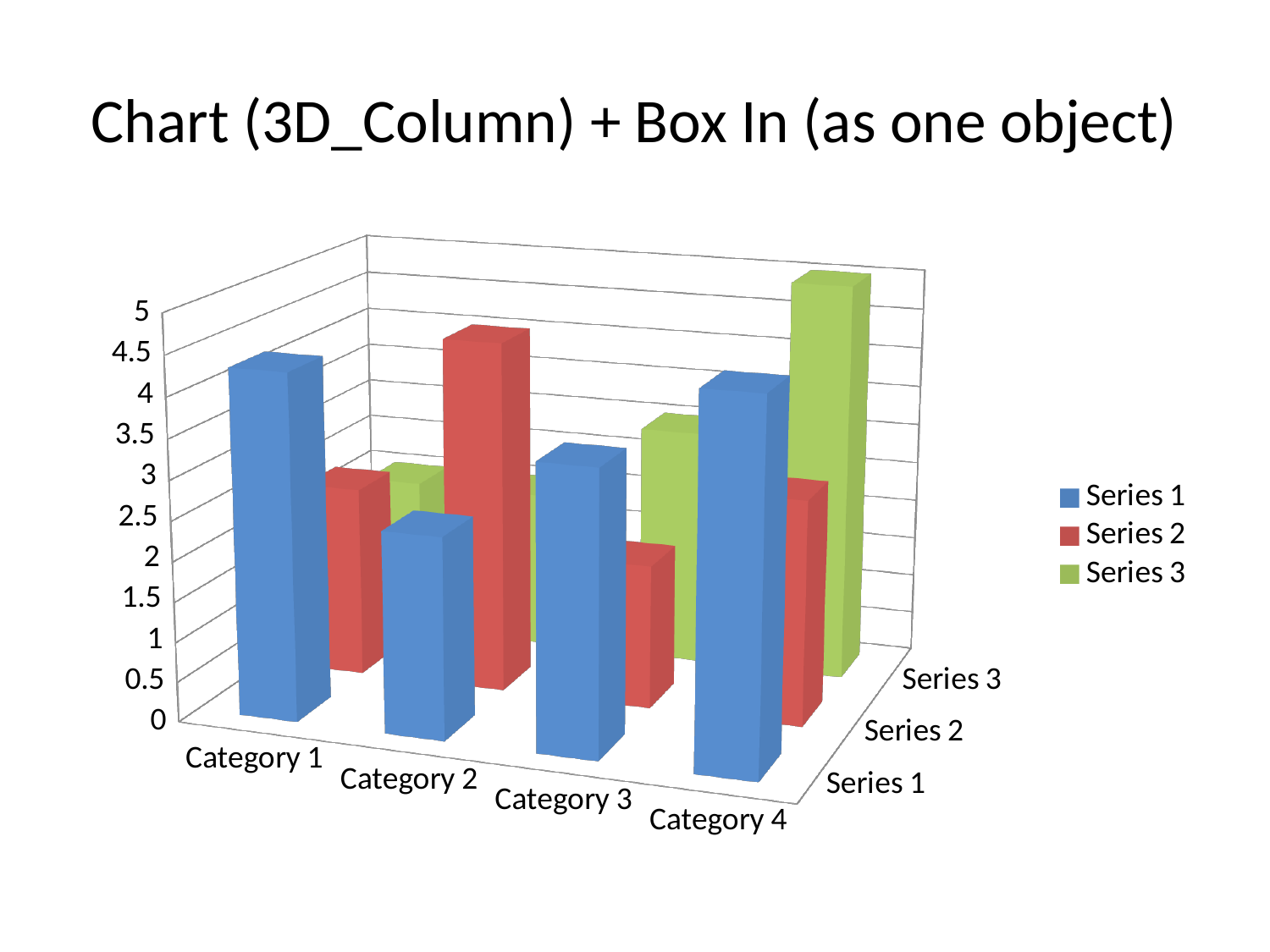

# Chart (3D_Column) + Box In (as one object)

[unsupported chart]